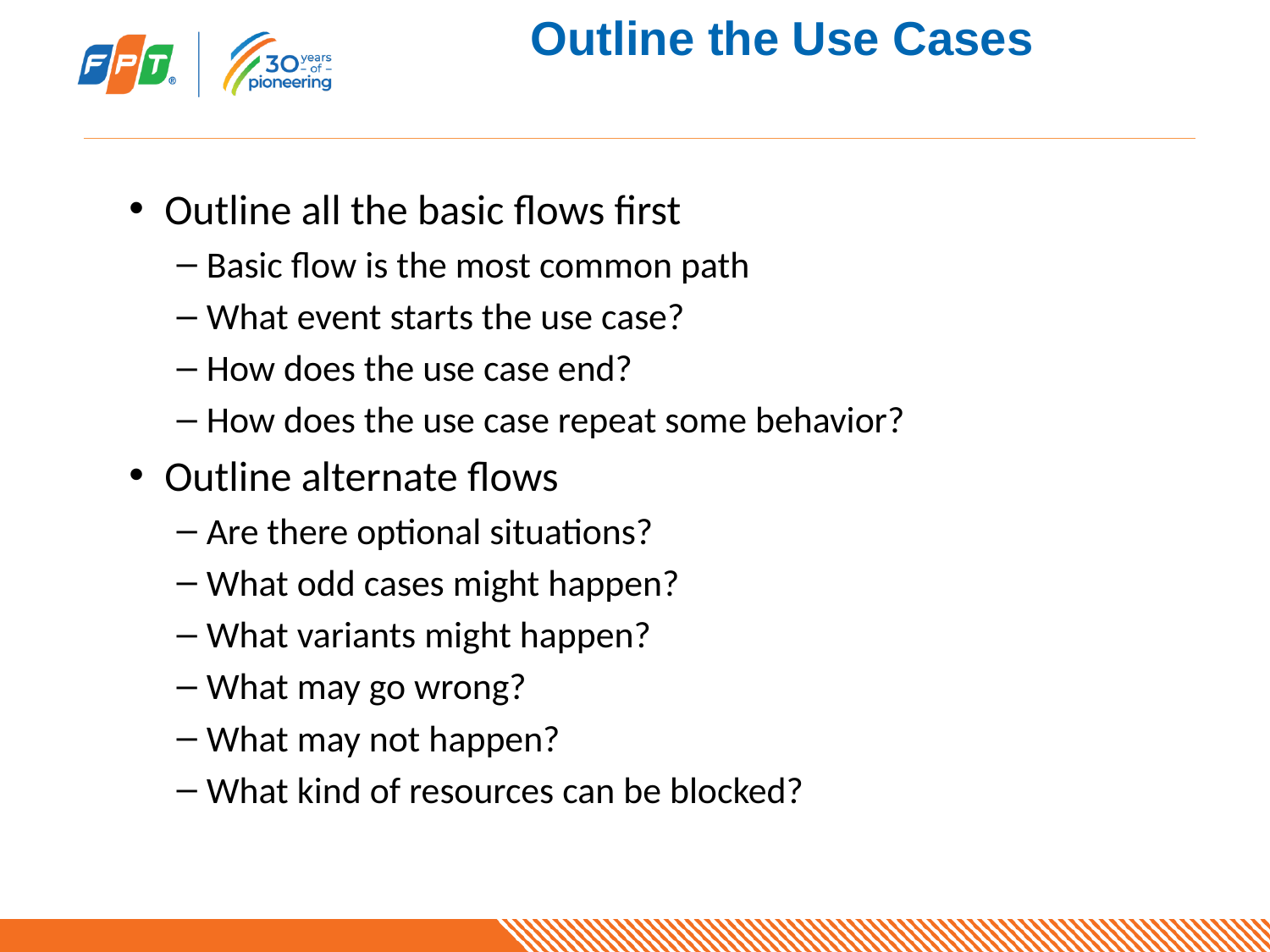

# Outline the Use Cases
Outline all the basic flows first
Basic flow is the most common path
What event starts the use case?
How does the use case end?
How does the use case repeat some behavior?
Outline alternate flows
Are there optional situations?
What odd cases might happen?
What variants might happen?
What may go wrong?
What may not happen?
What kind of resources can be blocked?
6